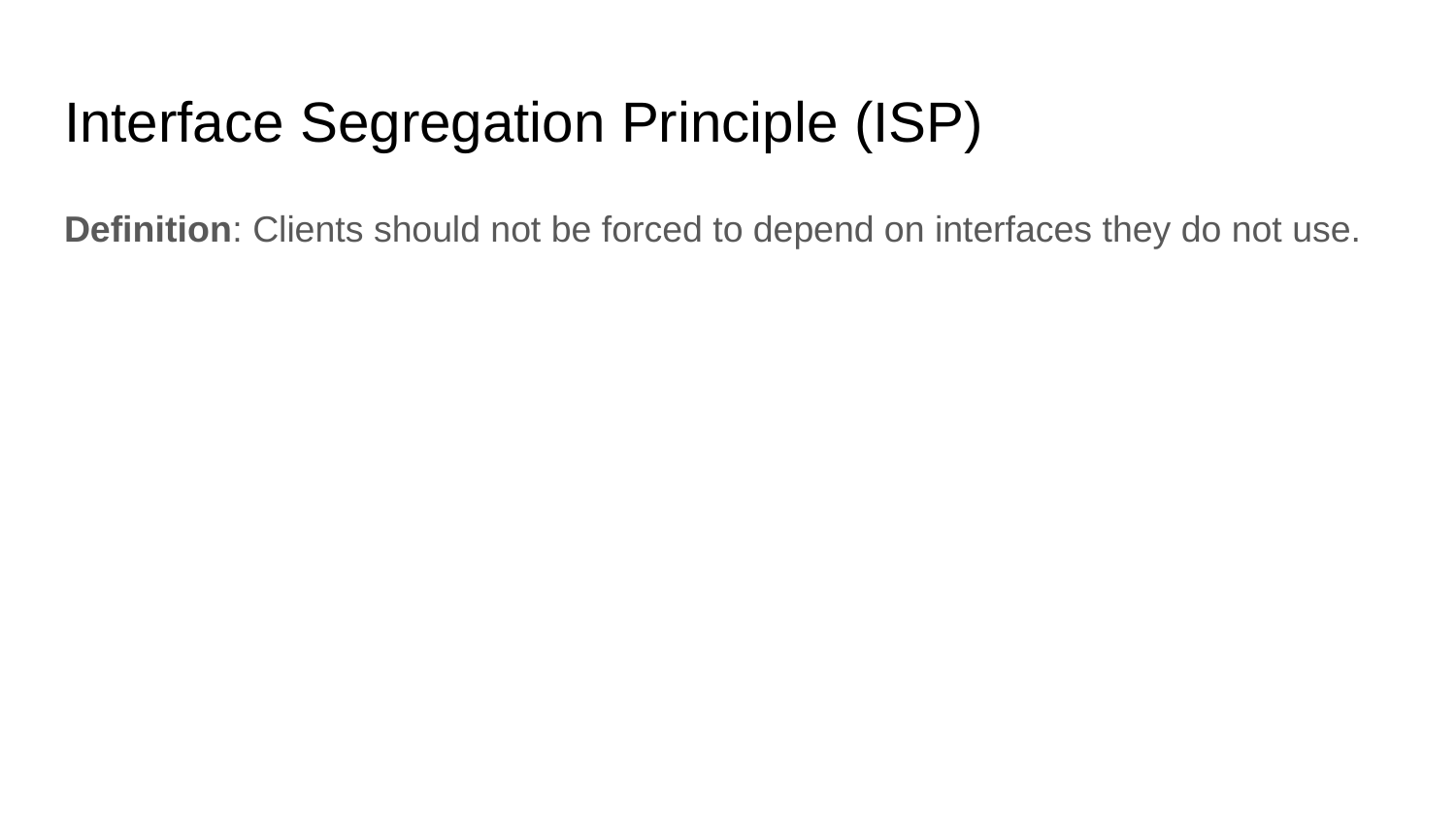

# Interface Segregation Principle (ISP)

Definition: Clients should not be forced to depend on interfaces they do not use.